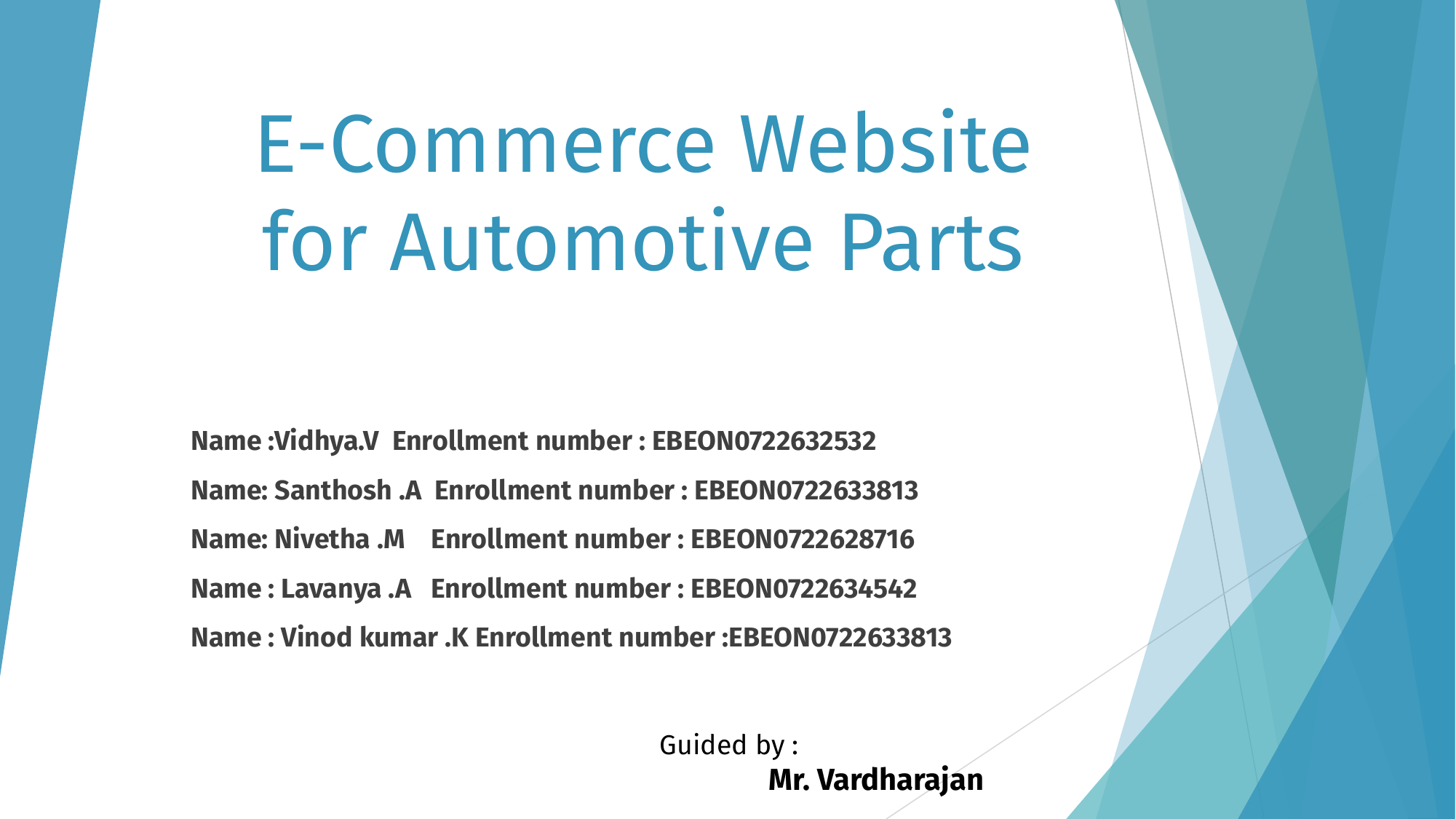

# E-Commerce Website for Automotive Parts
Name :Vidhya.V  Enrollment number : EBEON0722632532
Name: Santhosh .A  Enrollment number : EBEON0722633813
Name: Nivetha .M    Enrollment number : EBEON0722628716
Name : Lavanya .A   Enrollment number : EBEON0722634542
Name : Vinod kumar .K Enrollment number :EBEON0722633813
Guided by :
Mr. Vardharajan